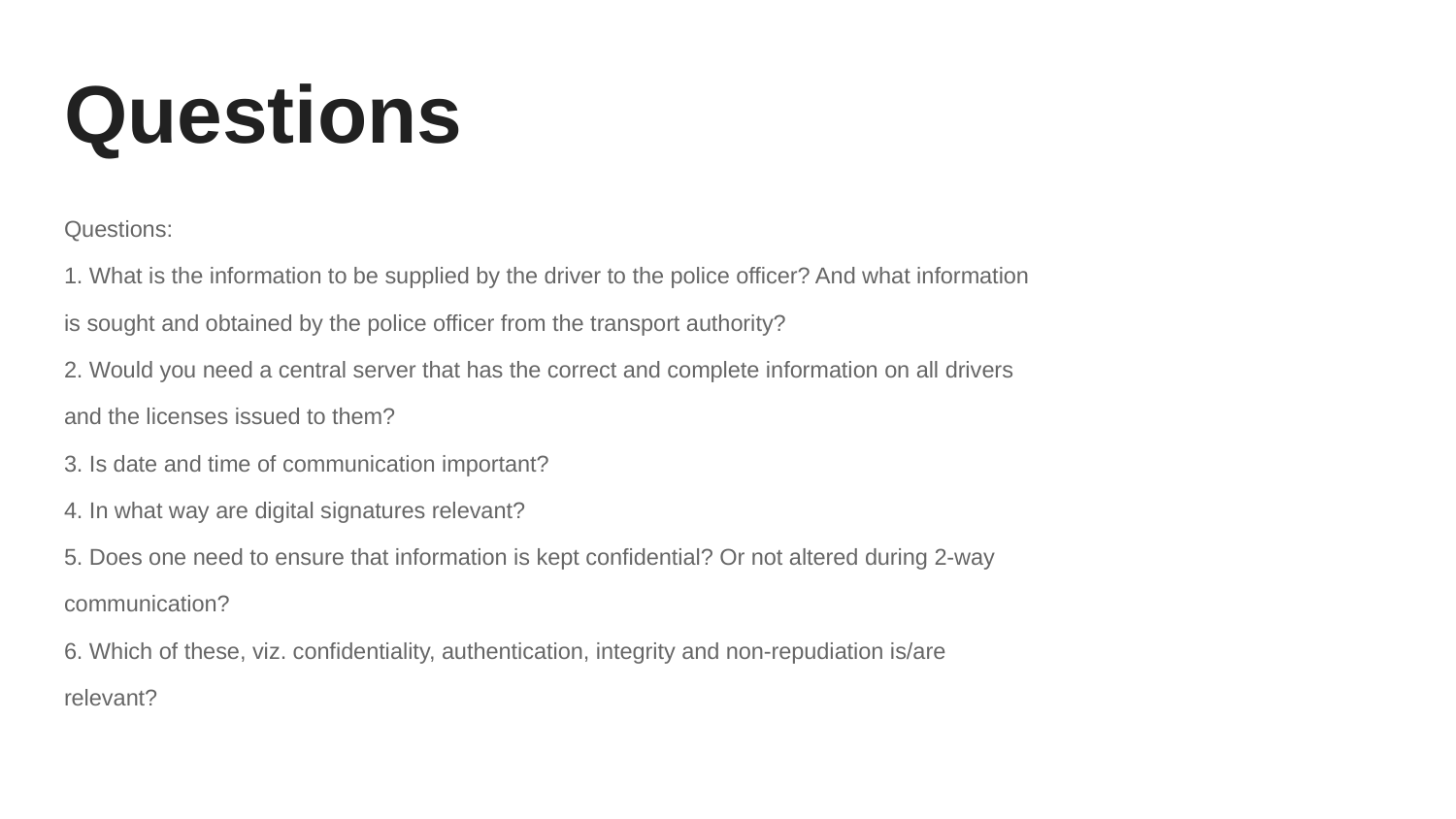

# Questions
Questions:
1. What is the information to be supplied by the driver to the police officer? And what information
is sought and obtained by the police officer from the transport authority?
2. Would you need a central server that has the correct and complete information on all drivers
and the licenses issued to them?
3. Is date and time of communication important?
4. In what way are digital signatures relevant?
5. Does one need to ensure that information is kept confidential? Or not altered during 2-way
communication?
6. Which of these, viz. confidentiality, authentication, integrity and non-repudiation is/are
relevant?